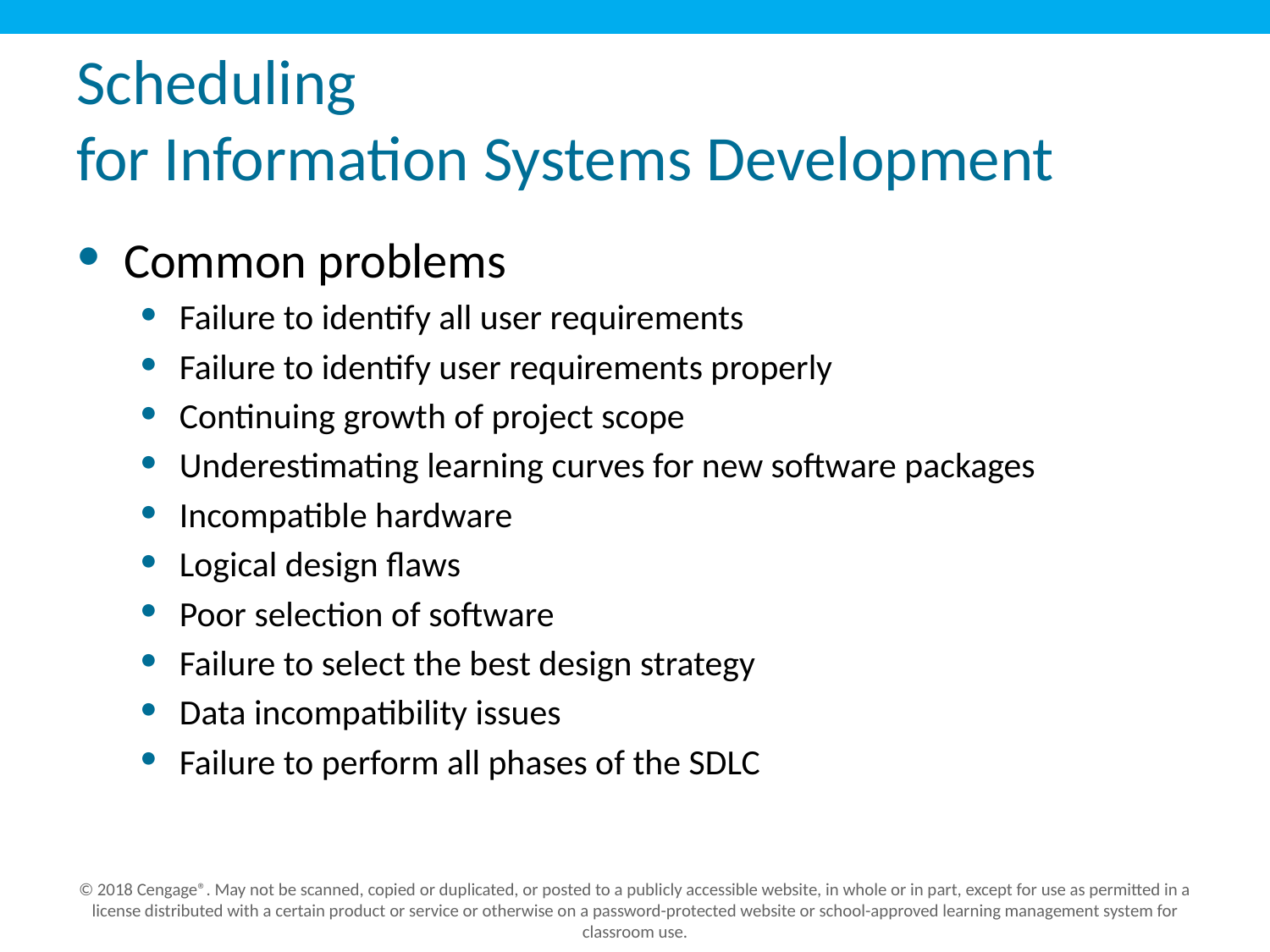

# Scheduling for Information Systems Development
Common problems
Failure to identify all user requirements
Failure to identify user requirements properly
Continuing growth of project scope
Underestimating learning curves for new software packages
Incompatible hardware
Logical design flaws
Poor selection of software
Failure to select the best design strategy
Data incompatibility issues
Failure to perform all phases of the SDLC